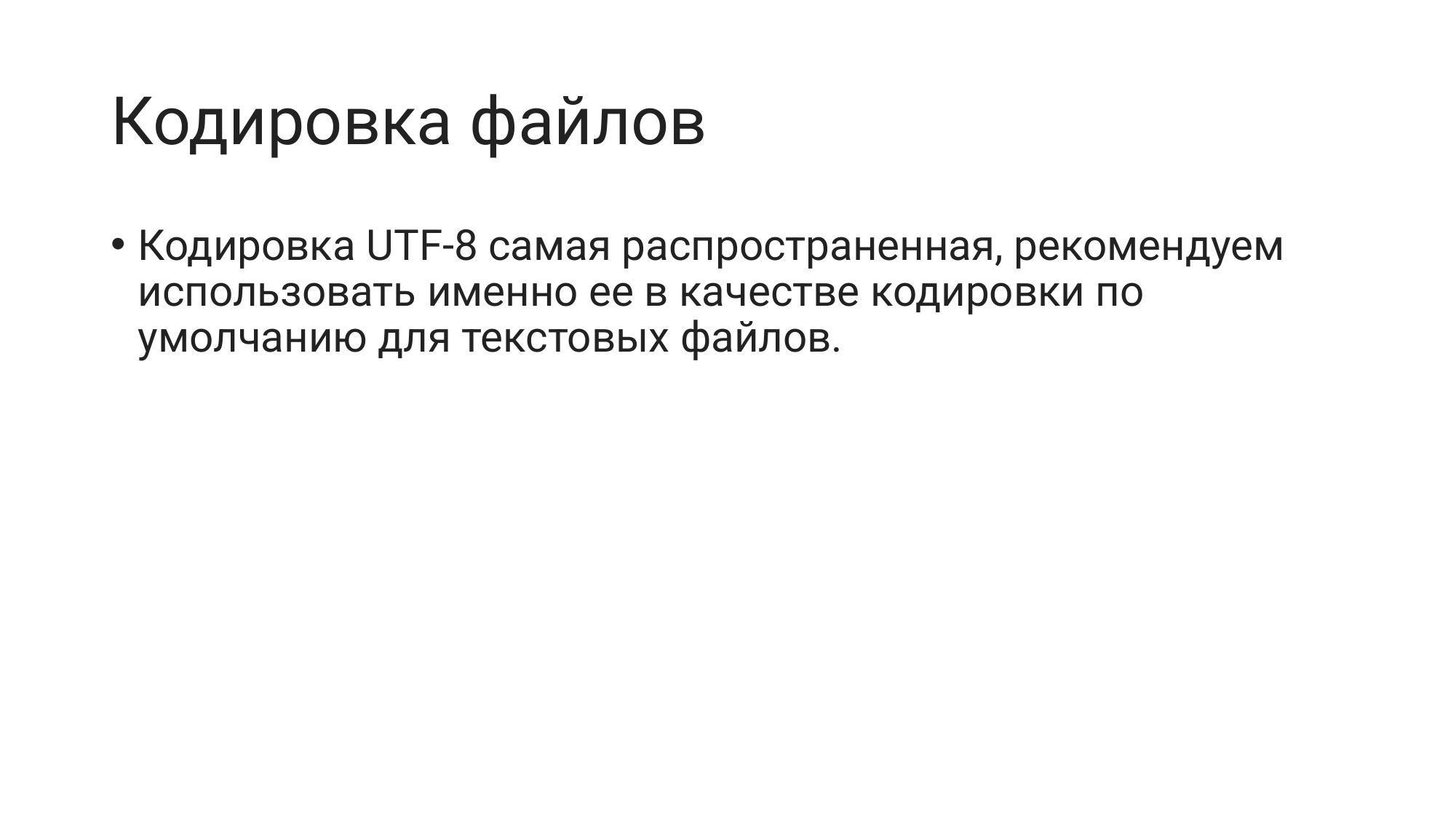

# Кодировка файлов
Кодировка UTF-8 самая распространенная, рекомендуем использовать именно ее в качестве кодировки по умолчанию для текстовых файлов.